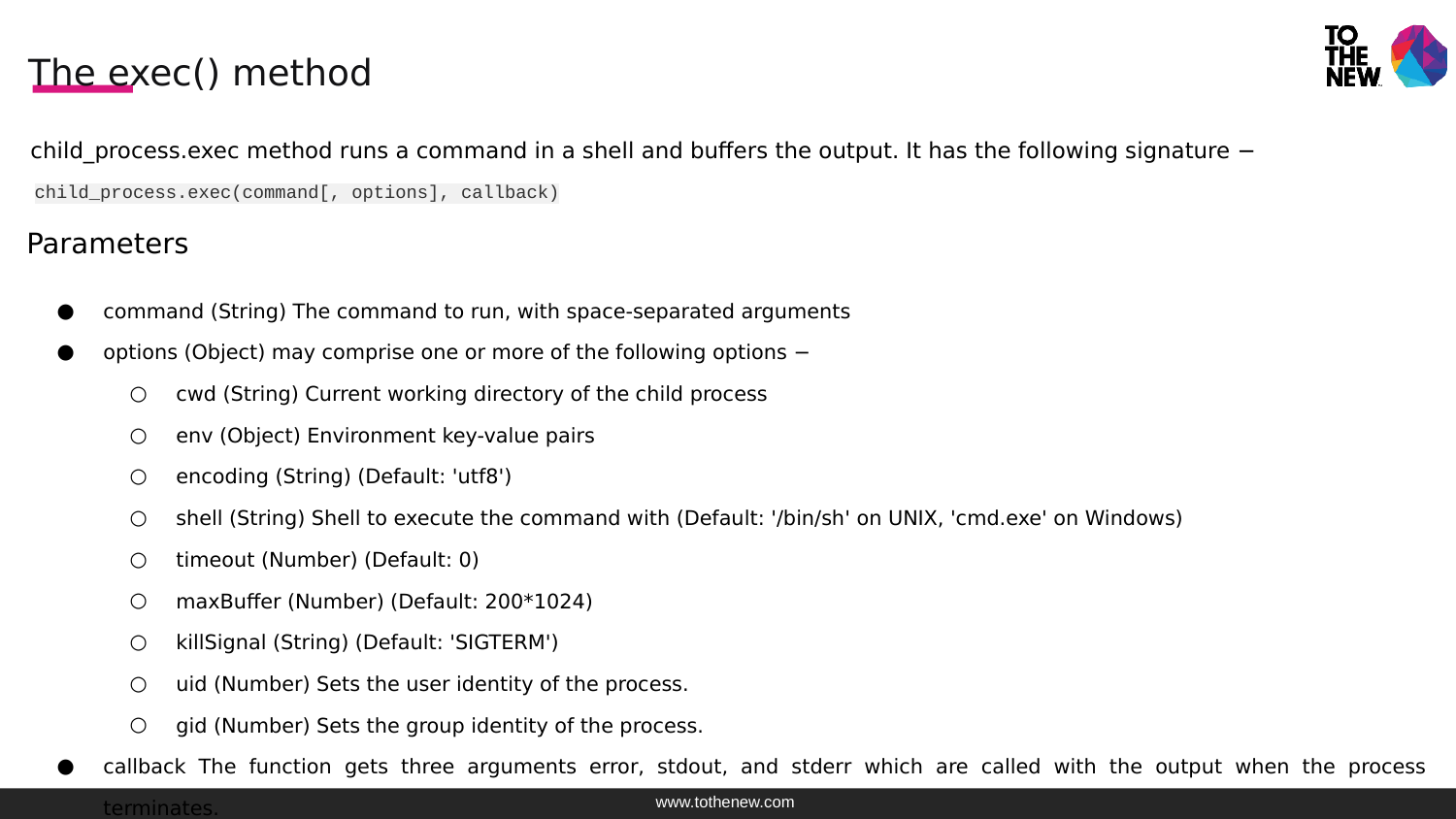

# The exec() method
child_process.exec method runs a command in a shell and buffers the output. It has the following signature −
child_process.exec(command[, options], callback)
Parameters
command (String) The command to run, with space-separated arguments
options (Object) may comprise one or more of the following options −
cwd (String) Current working directory of the child process
env (Object) Environment key-value pairs
encoding (String) (Default: 'utf8')
shell (String) Shell to execute the command with (Default: '/bin/sh' on UNIX, 'cmd.exe' on Windows)
timeout (Number) (Default: 0)
maxBuffer (Number) (Default: 200*1024)
killSignal (String) (Default: 'SIGTERM')
uid (Number) Sets the user identity of the process.
gid (Number) Sets the group identity of the process.
callback The function gets three arguments error, stdout, and stderr which are called with the output when the process terminates.